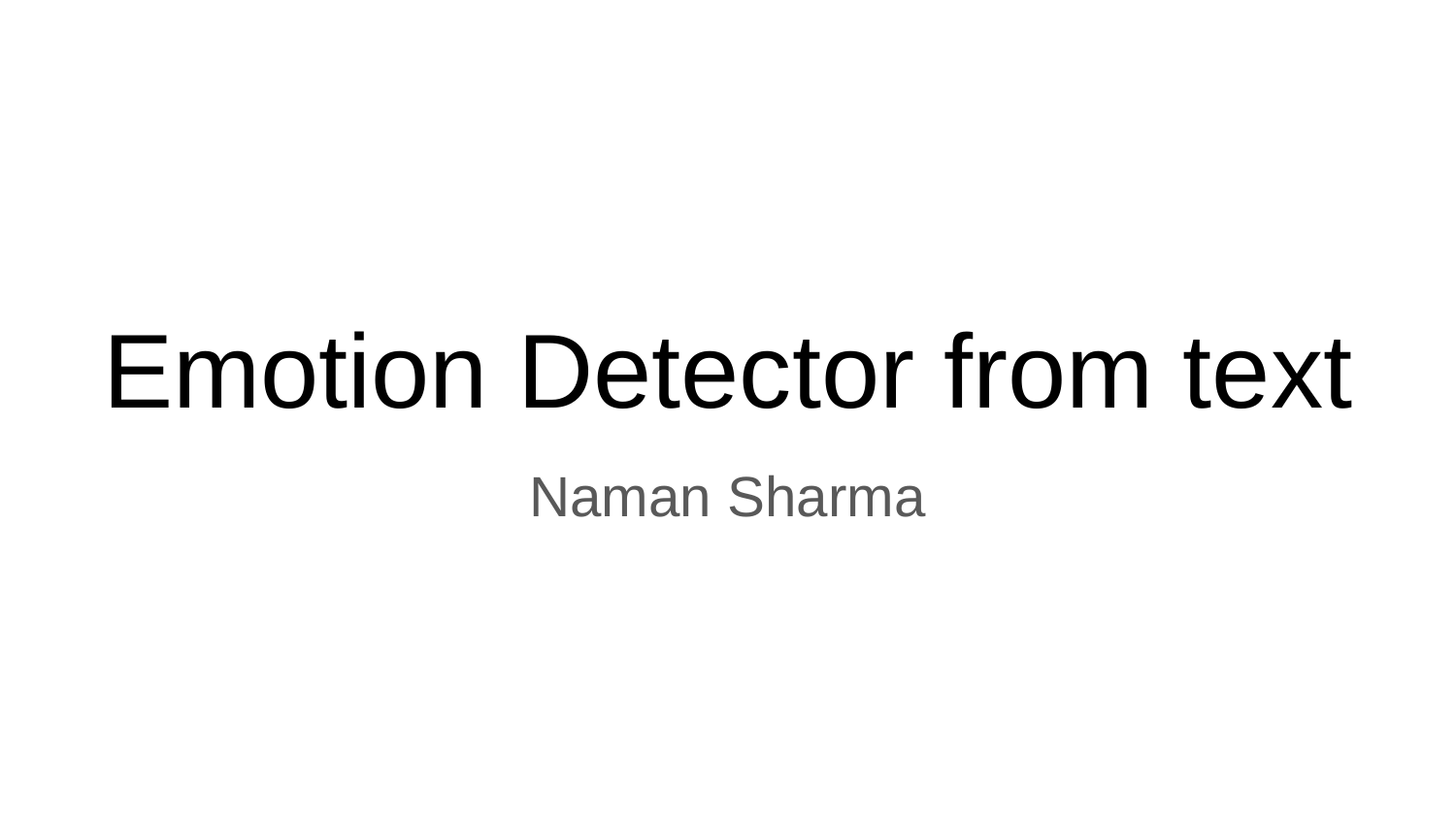

# Emotion Detector from text
Naman Sharma